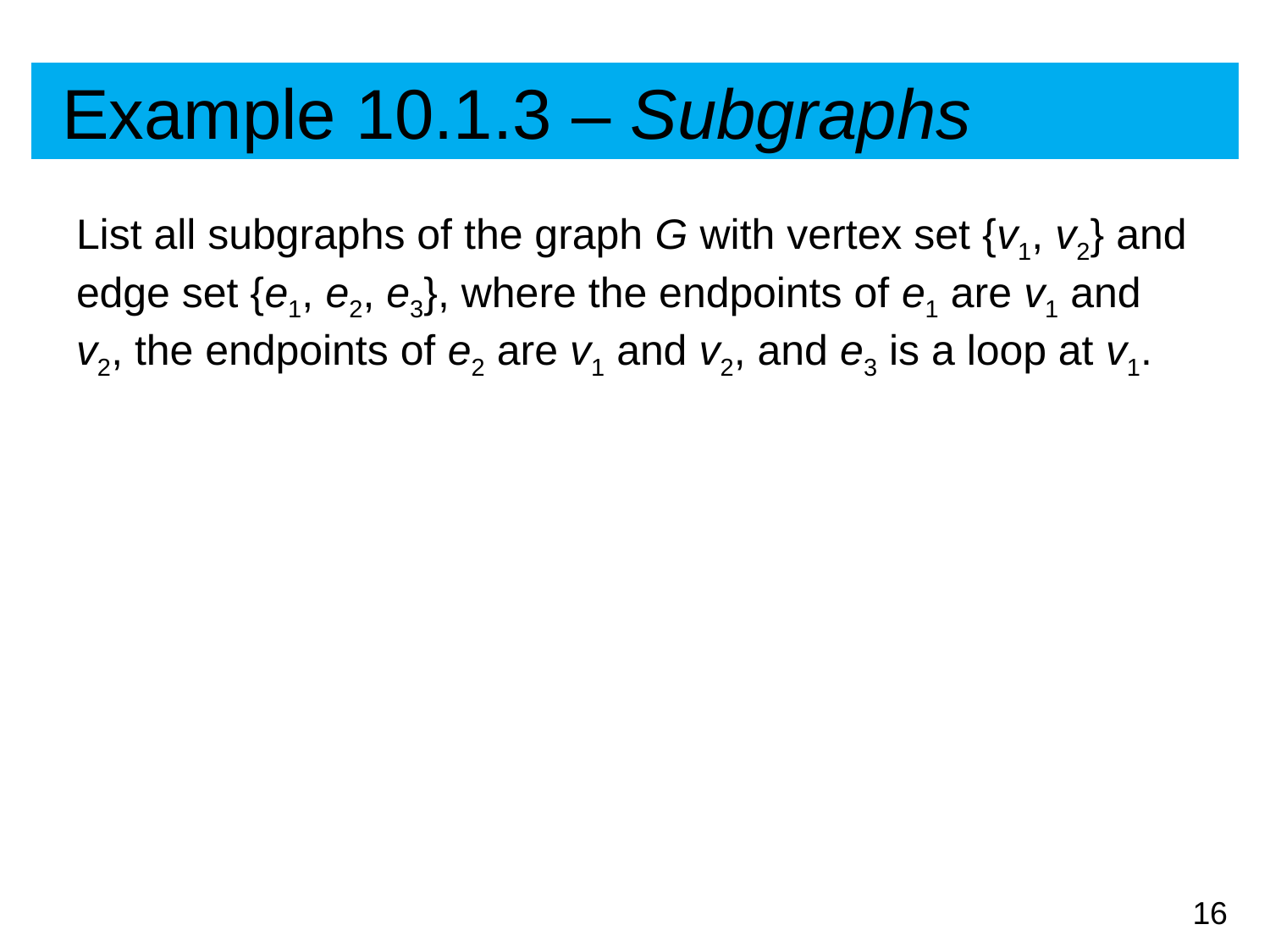

# Example 10.1.3 – Subgraphs
List all subgraphs of the graph G with vertex set {v1, v2} and edge set {e1, e2, e3}, where the endpoints of e1 are v1 and v2, the endpoints of e2 are v1 and v2, and e3 is a loop at v1.